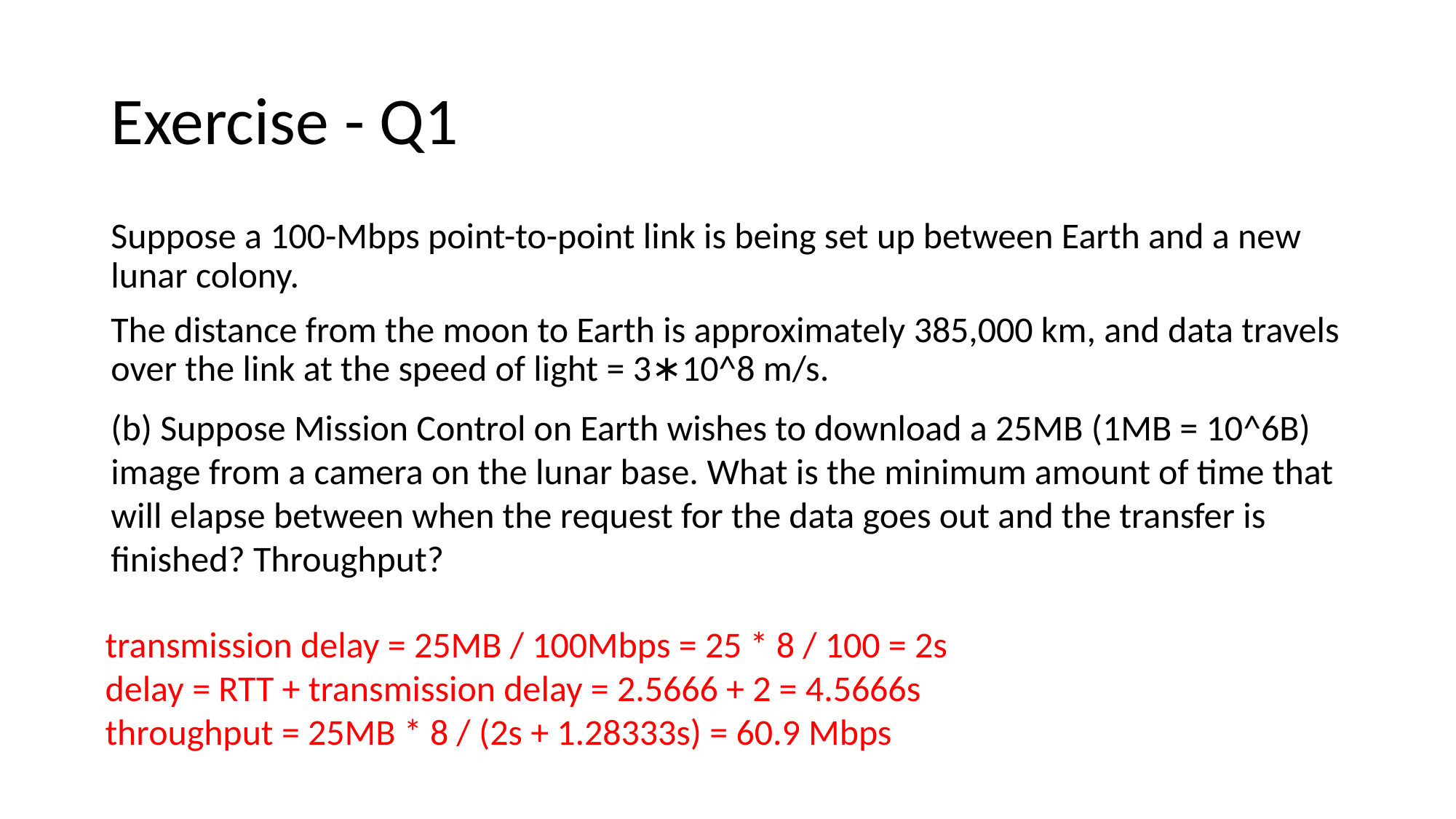

# Exercise - Q1
Suppose a 100-Mbps point-to-point link is being set up between Earth and a new lunar colony.
The distance from the moon to Earth is approximately 385,000 km, and data travels over the link at the speed of light = 3∗10^8 m/s.
(b) Suppose Mission Control on Earth wishes to download a 25MB (1MB = 10^6B) image from a camera on the lunar base. What is the minimum amount of time that will elapse between when the request for the data goes out and the transfer is finished? Throughput?
transmission delay = 25MB / 100Mbps = 25 * 8 / 100 = 2s
delay = RTT + transmission delay = 2.5666 + 2 = 4.5666s
throughput = 25MB * 8 / (2s + 1.28333s) = 60.9 Mbps